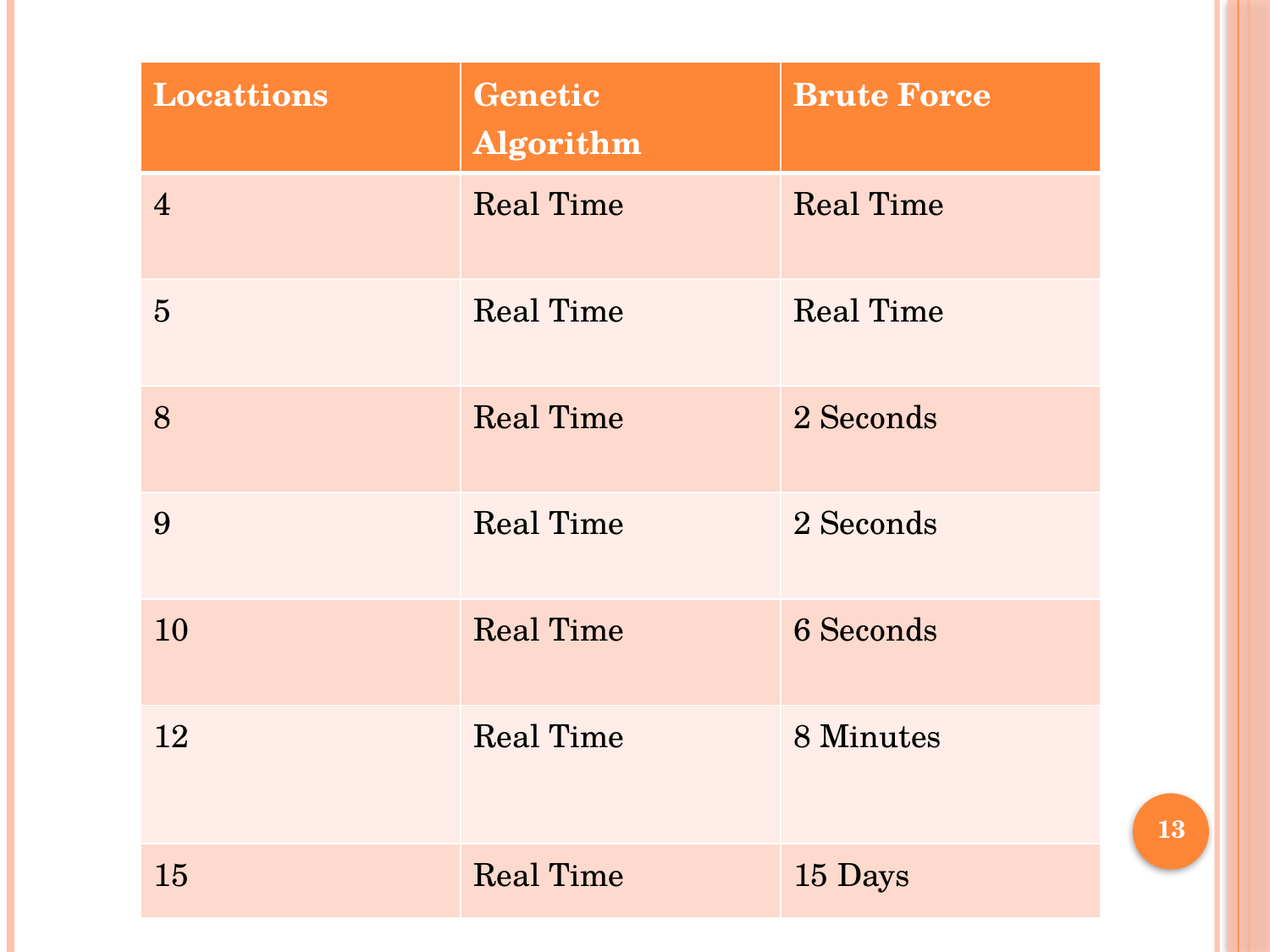

| Locattions | Genetic Algorithm | Brute Force |
| --- | --- | --- |
| 4 | Real Time | Real Time |
| 5 | Real Time | Real Time |
| 8 | Real Time | 2 Seconds |
| 9 | Real Time | 2 Seconds |
| 10 | Real Time | 6 Seconds |
| 12 | Real Time | 8 Minutes |
| 15 | Real Time | 15 Days |
13